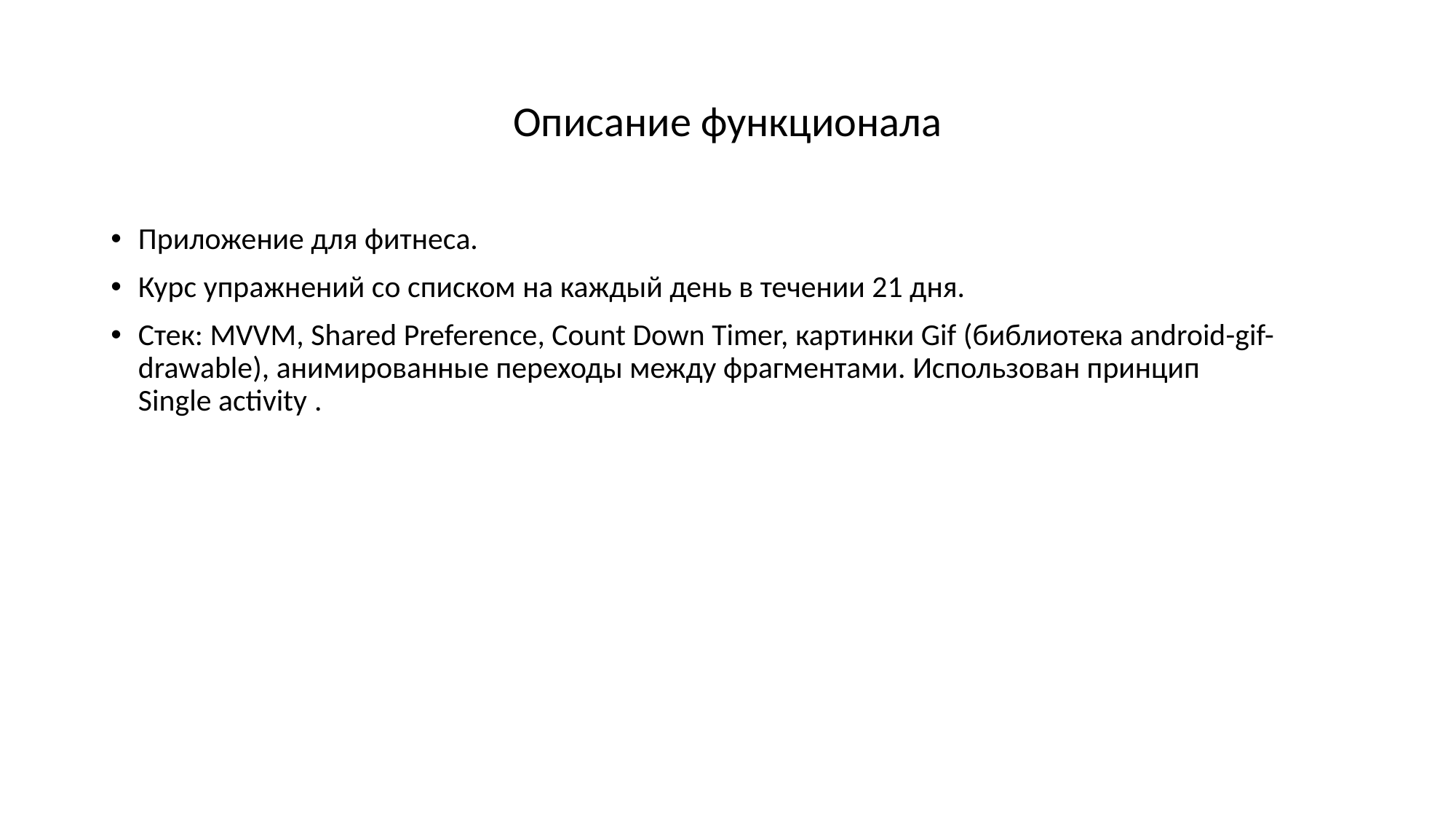

# Описание функционала
Приложение для фитнеса.
Курс упражнений со списком на каждый день в течении 21 дня.
Стек: MVVM, Shared Preference, Count Down Timer, картинки Gif (библиотека android-gif-drawable), анимированные переходы между фрагментами. Использован принцип Single activity .